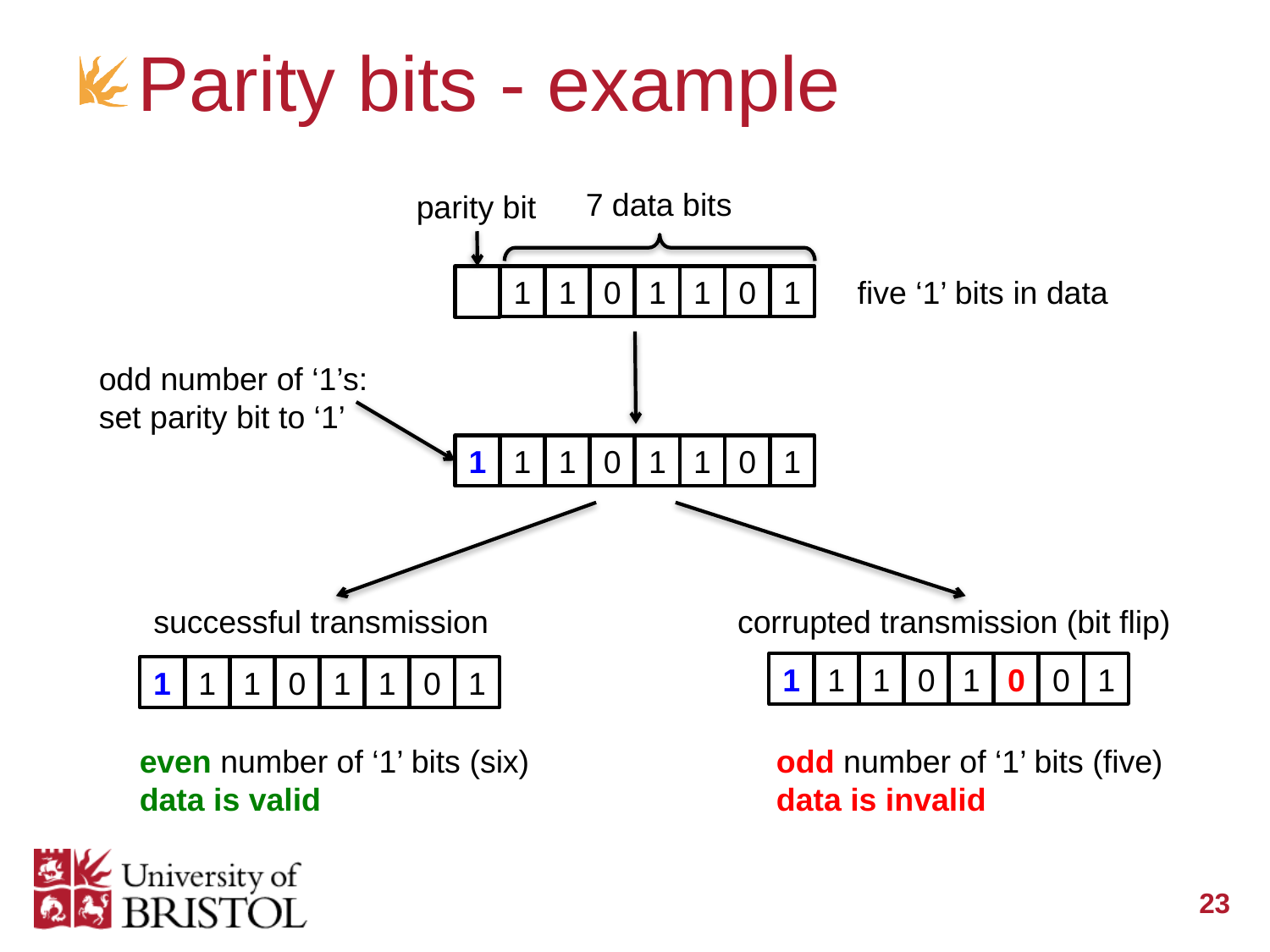

# Parity bits - example

7 data bits
parity bit

1
1
0
1
1
0
1
five ‘1’ bits in data
odd number of ‘1’s: set parity bit to ‘1’
1
1
1
0
1
1
0
1
successful transmission
corrupted transmission (bit flip)
1
1
1
0
1
0
0
1
1
1
1
0
1
1
0
1
even number of ‘1’ bits (six) data is valid
odd number of ‘1’ bits (five) data is invalid
23